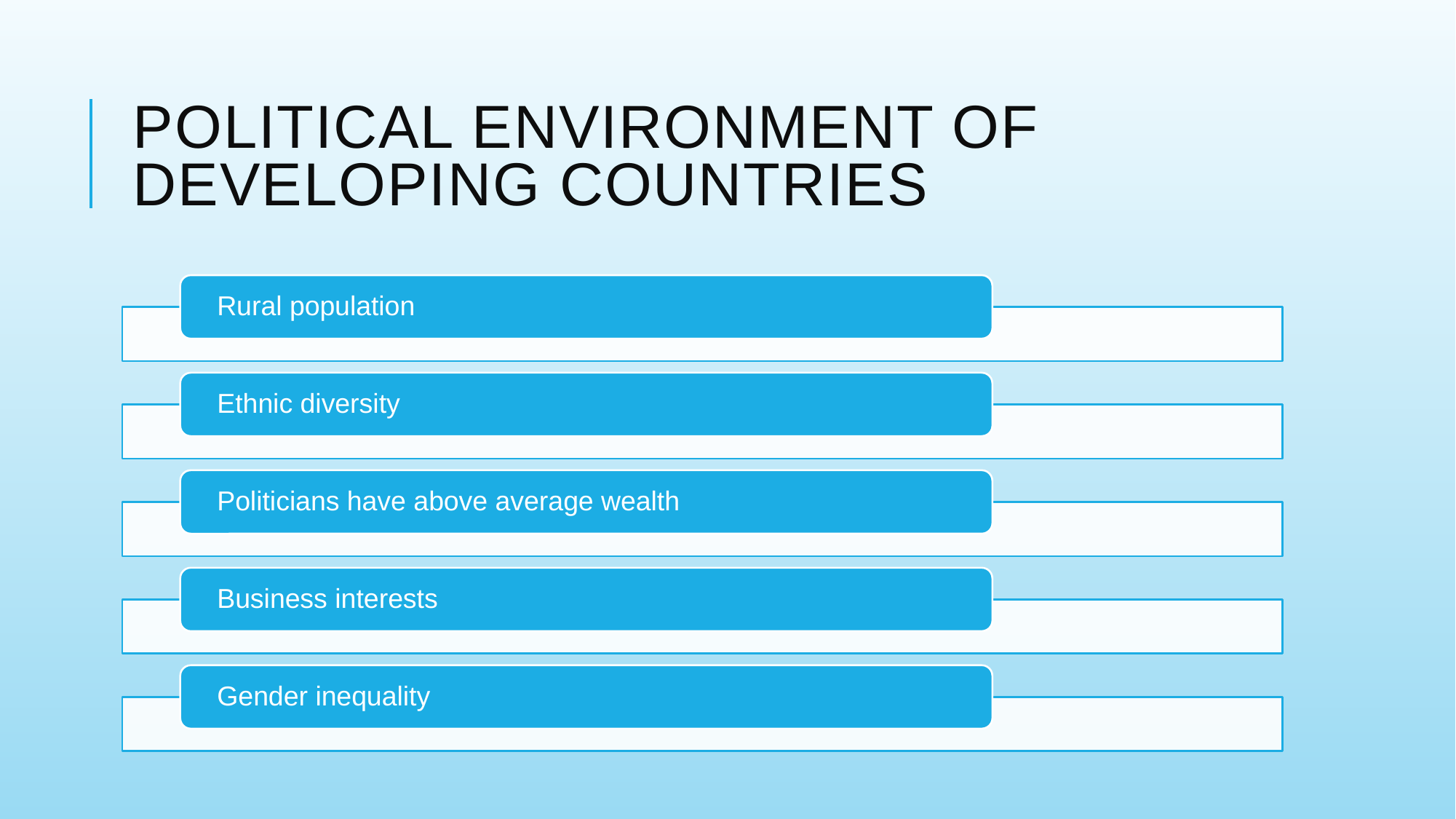

# Political Environment of developing countries
Rural population
Ethnic diversity
Politicians have above average wealth
Business interests
Gender inequality